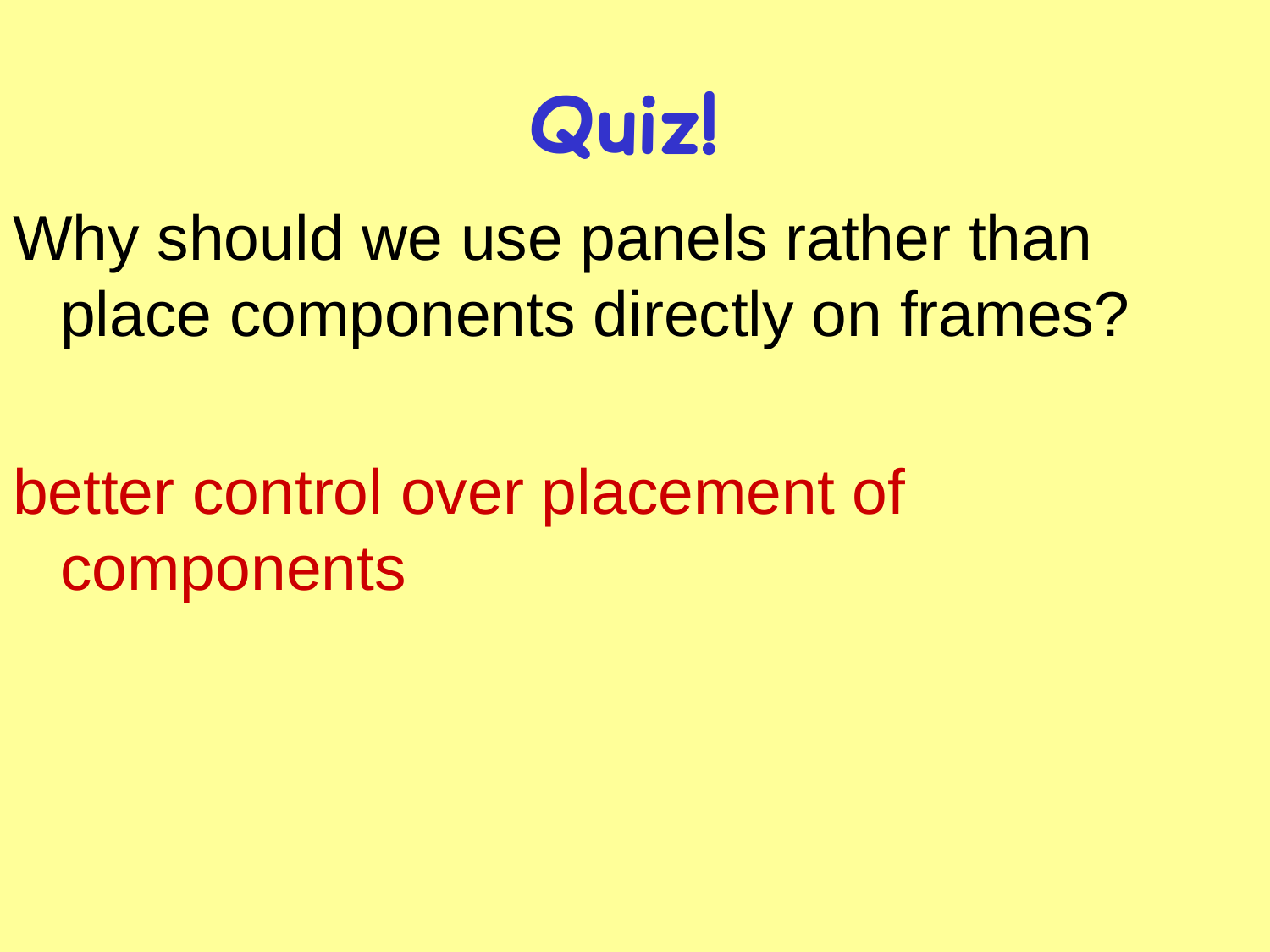

# Quiz!
Why should we use panels rather than place components directly on frames?

better control over placement of components